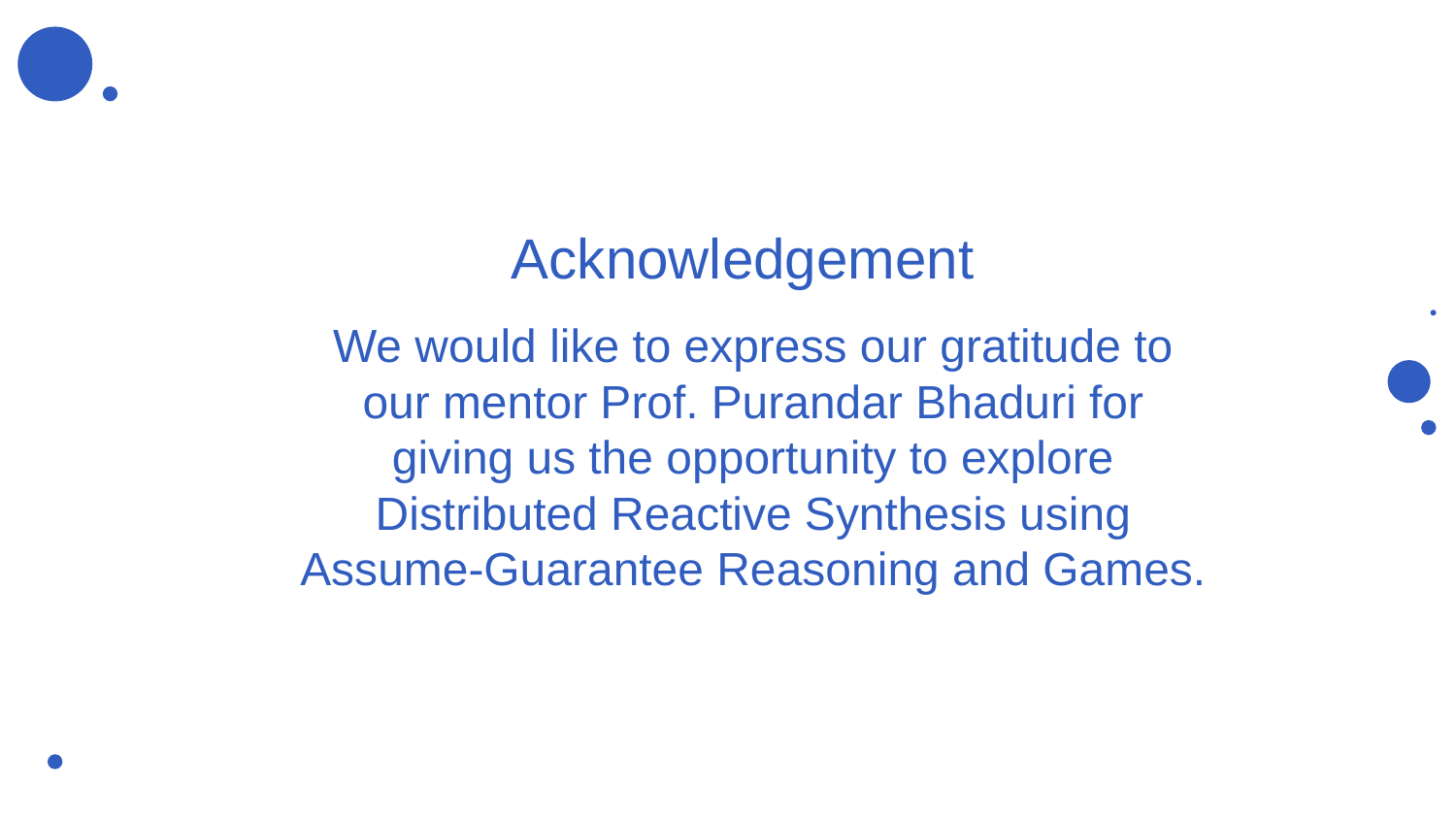

# Acknowledgement
We would like to express our gratitude to our mentor Prof. Purandar Bhaduri for giving us the opportunity to explore Distributed Reactive Synthesis using Assume-Guarantee Reasoning and Games.